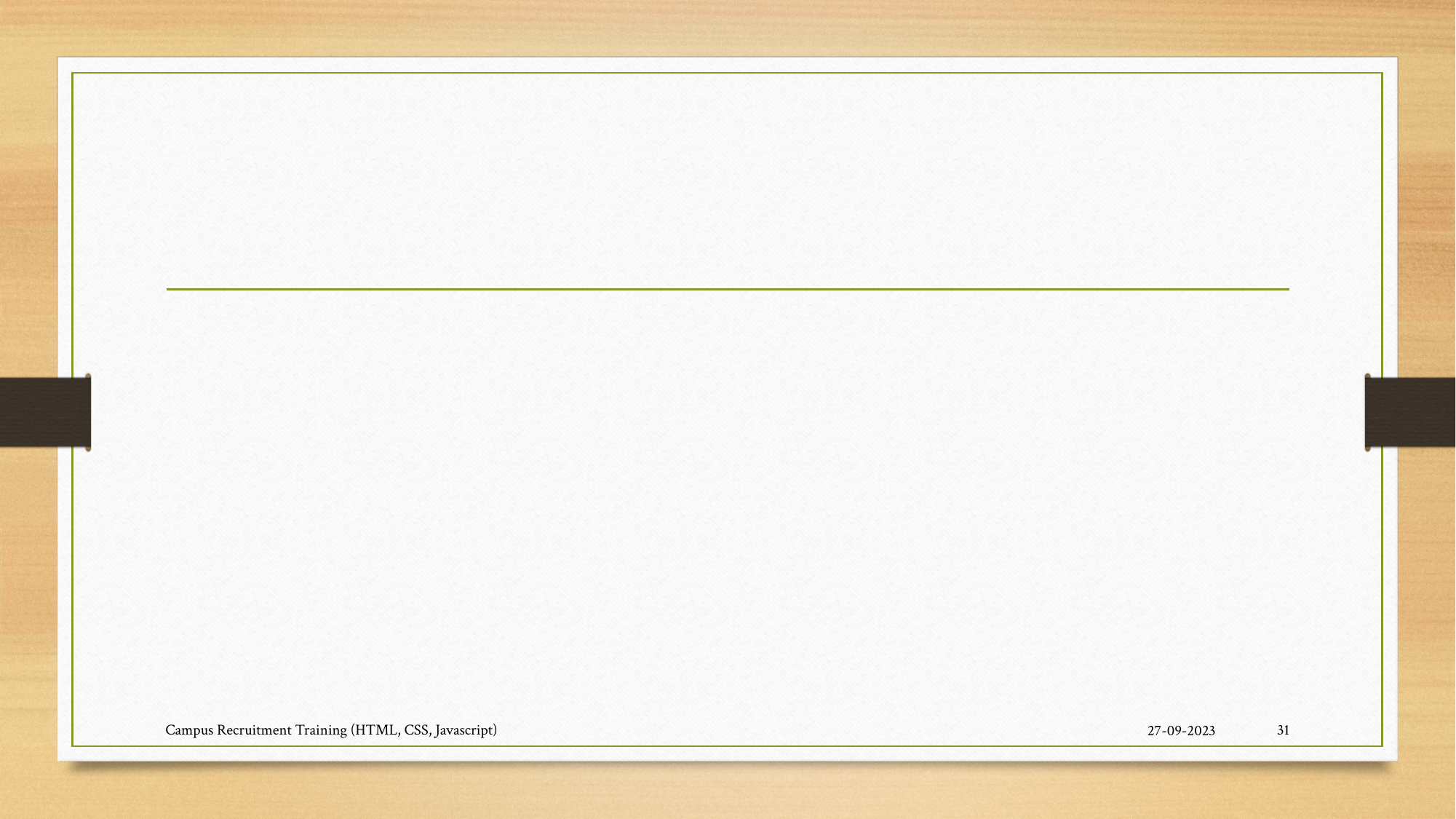

#

Campus Recruitment Training (HTML, CSS, Javascript)
27-09-2023
31